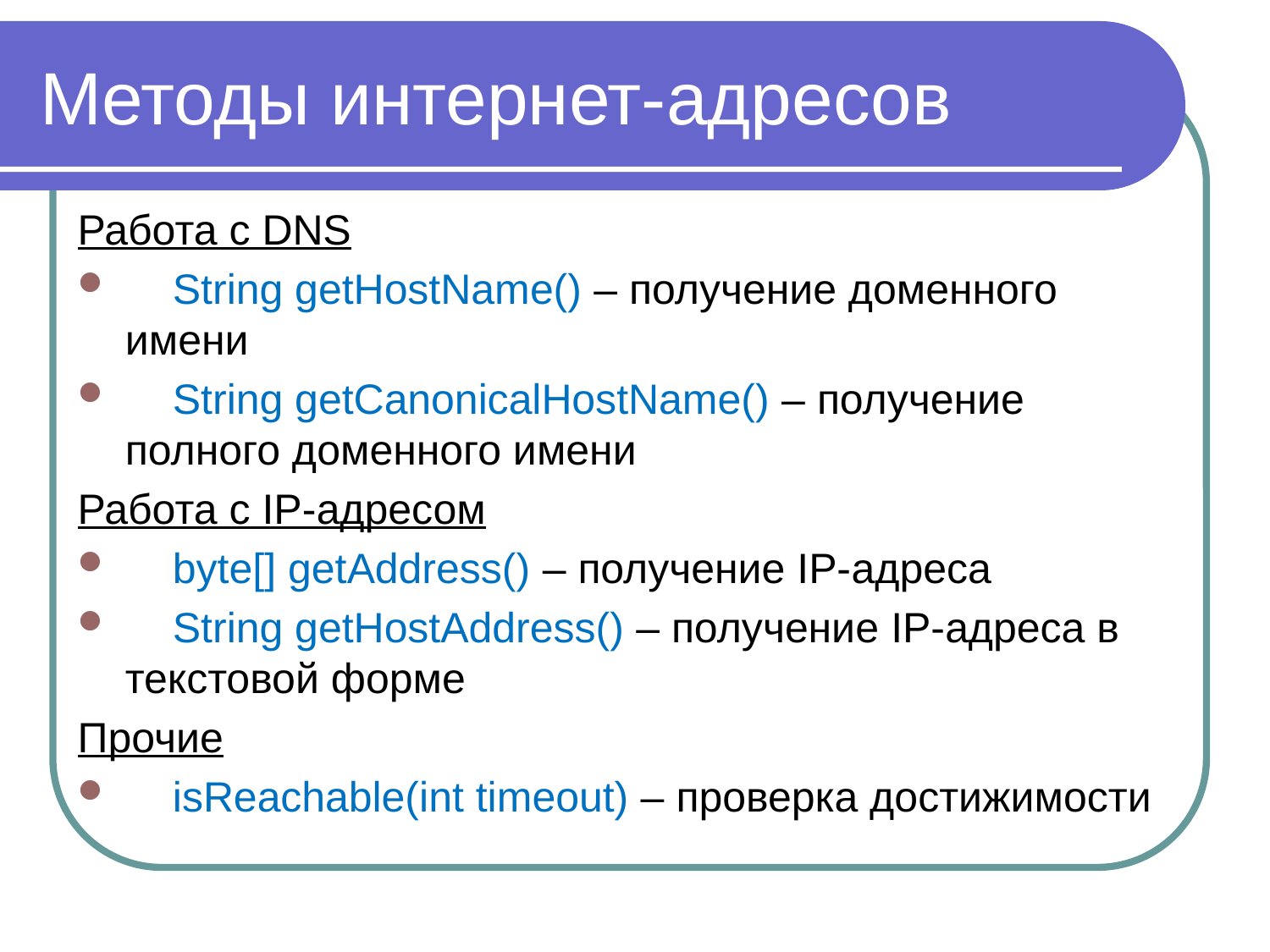

# Методы интернет-адресов
Работа с DNS
    String getHostName() – получение доменного имени
    String getCanonicalHostName() – получение полного доменного имени
Работа с IP-адресом
    byte[] getAddress() – получение IP-адреса
    String getHostAddress() – получение IP-адреса в текстовой форме
Прочие
    isReachable(int timeout) – проверка достижимости